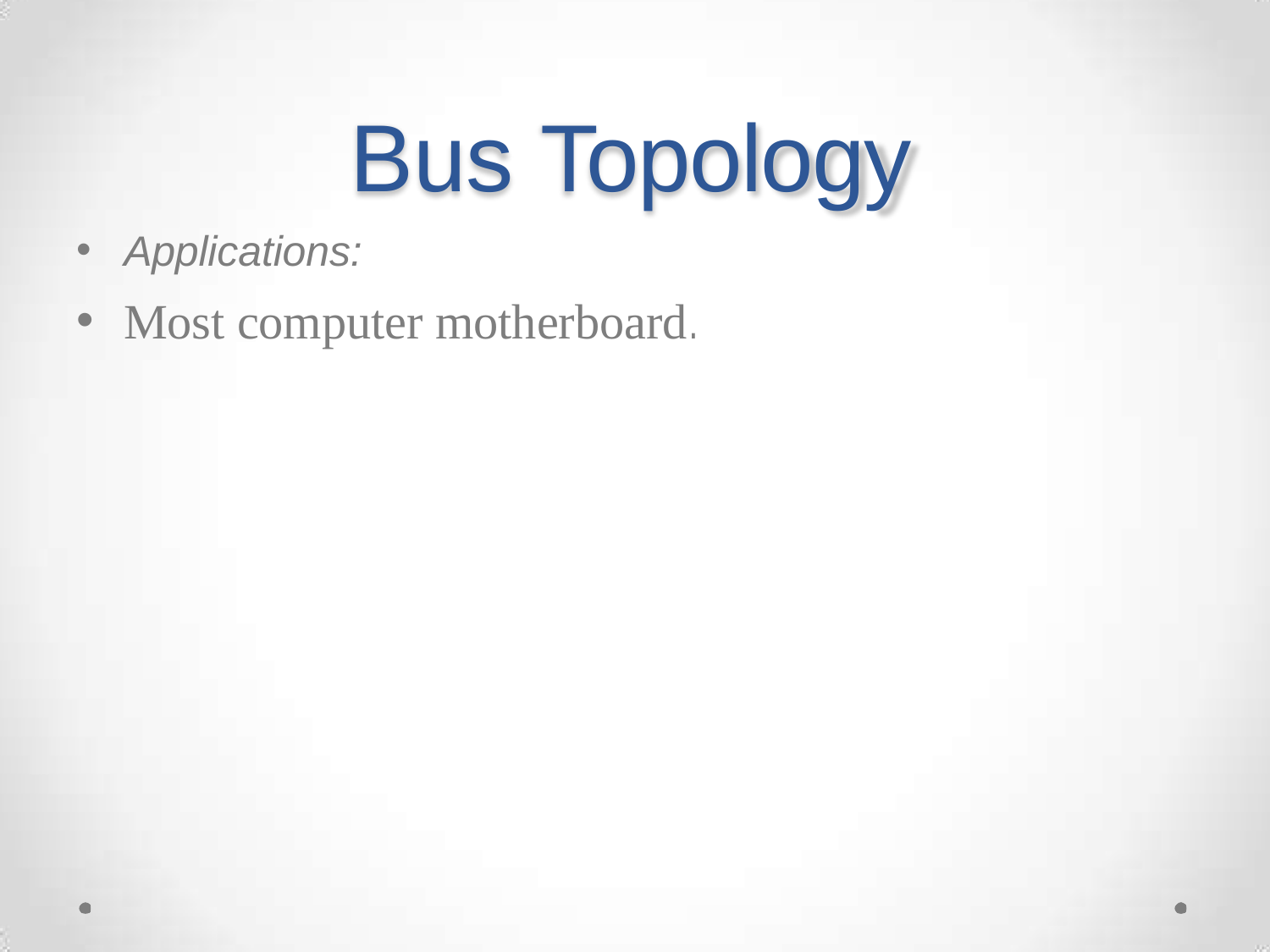

# Bus Topology
Applications:
Most computer motherboard.